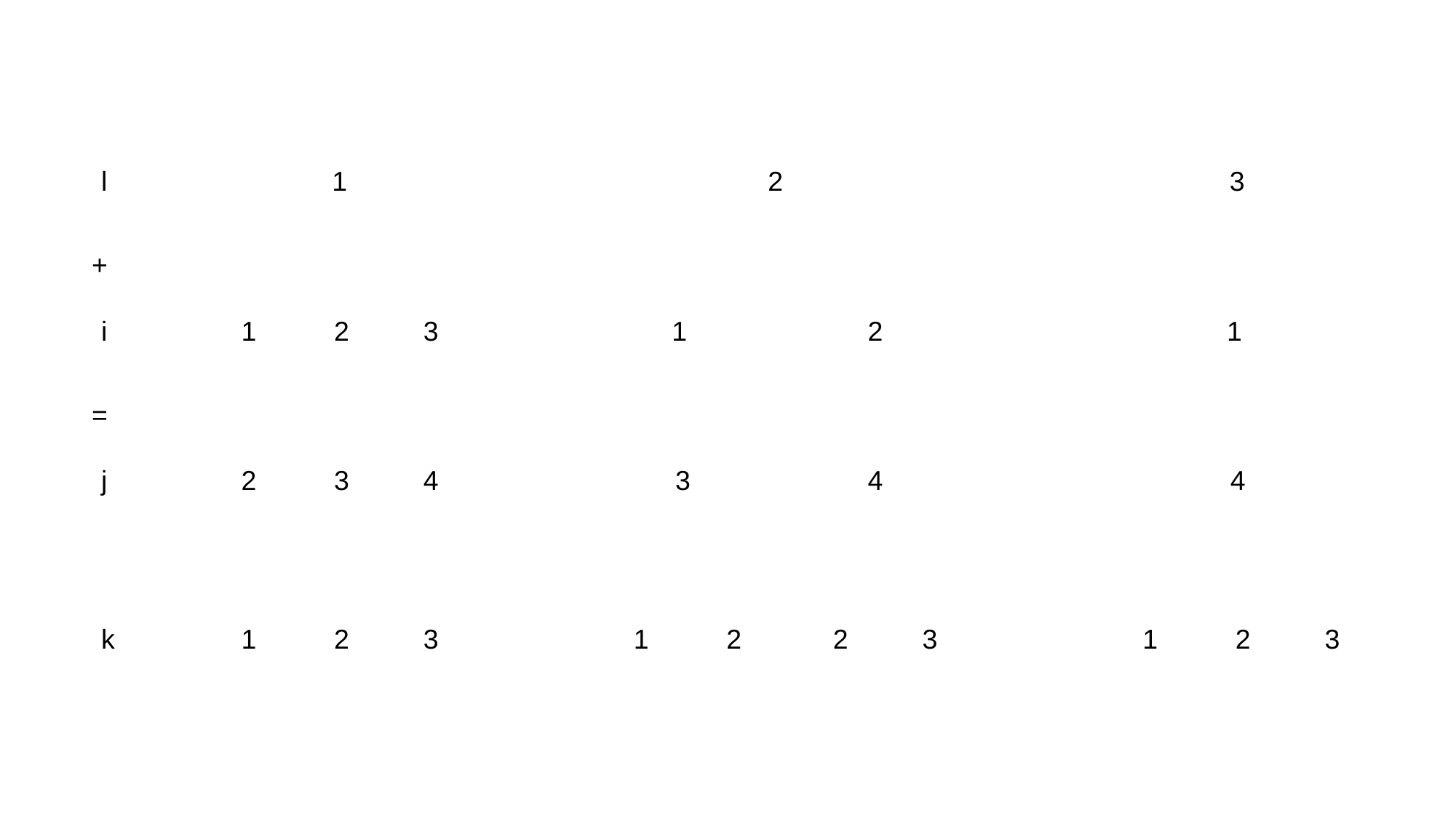

l
1
2
3
+
i
1
2
3
1
2
1
=
j
2
3
4
3
4
4
k
1
2
3
1
2
2
3
1
2
3